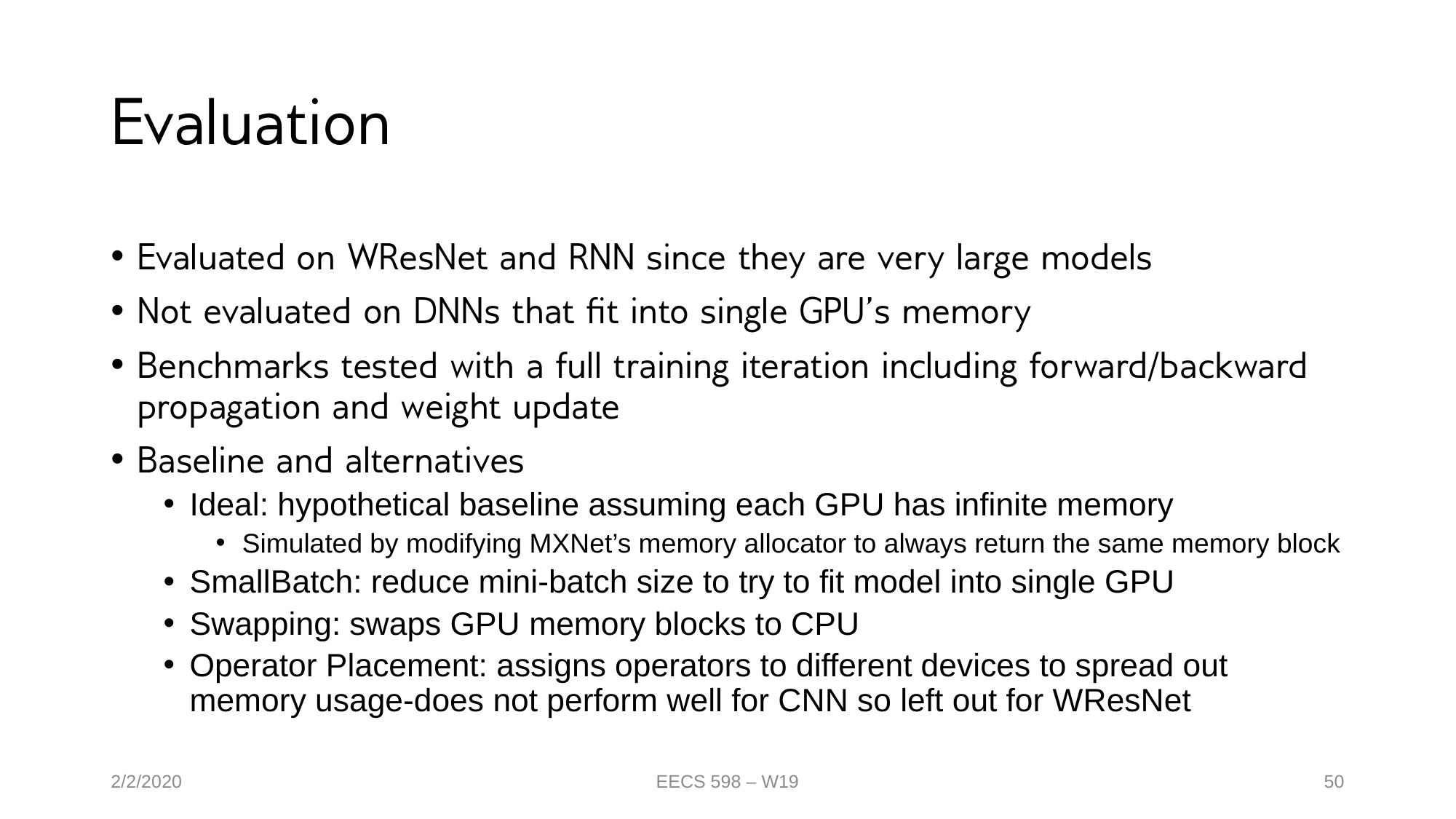

# Evaluation
Evaluated on WResNet and RNN since they are very large models
Not evaluated on DNNs that fit into single GPU’s memory
Benchmarks tested with a full training iteration including forward/backward propagation and weight update
Baseline and alternatives
Ideal: hypothetical baseline assuming each GPU has infinite memory
Simulated by modifying MXNet’s memory allocator to always return the same memory block
SmallBatch: reduce mini-batch size to try to fit model into single GPU
Swapping: swaps GPU memory blocks to CPU
Operator Placement: assigns operators to different devices to spread out memory usage-does not perform well for CNN so left out for WResNet
2/2/2020
EECS 598 – W19
50